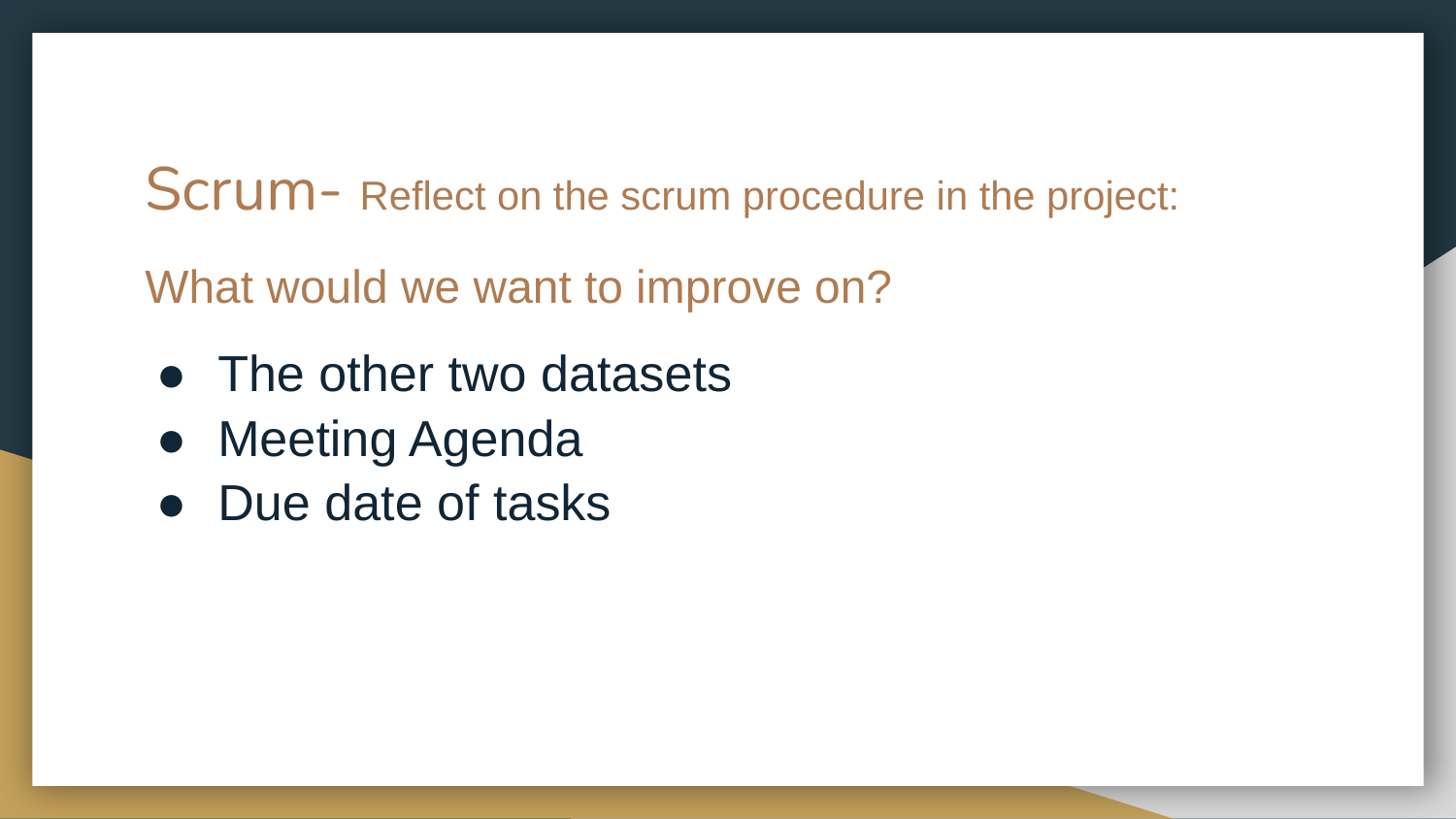

# Scrum- Reflect on the scrum procedure in the project:
What would we want to improve on?
The other two datasets
Meeting Agenda
Due date of tasks